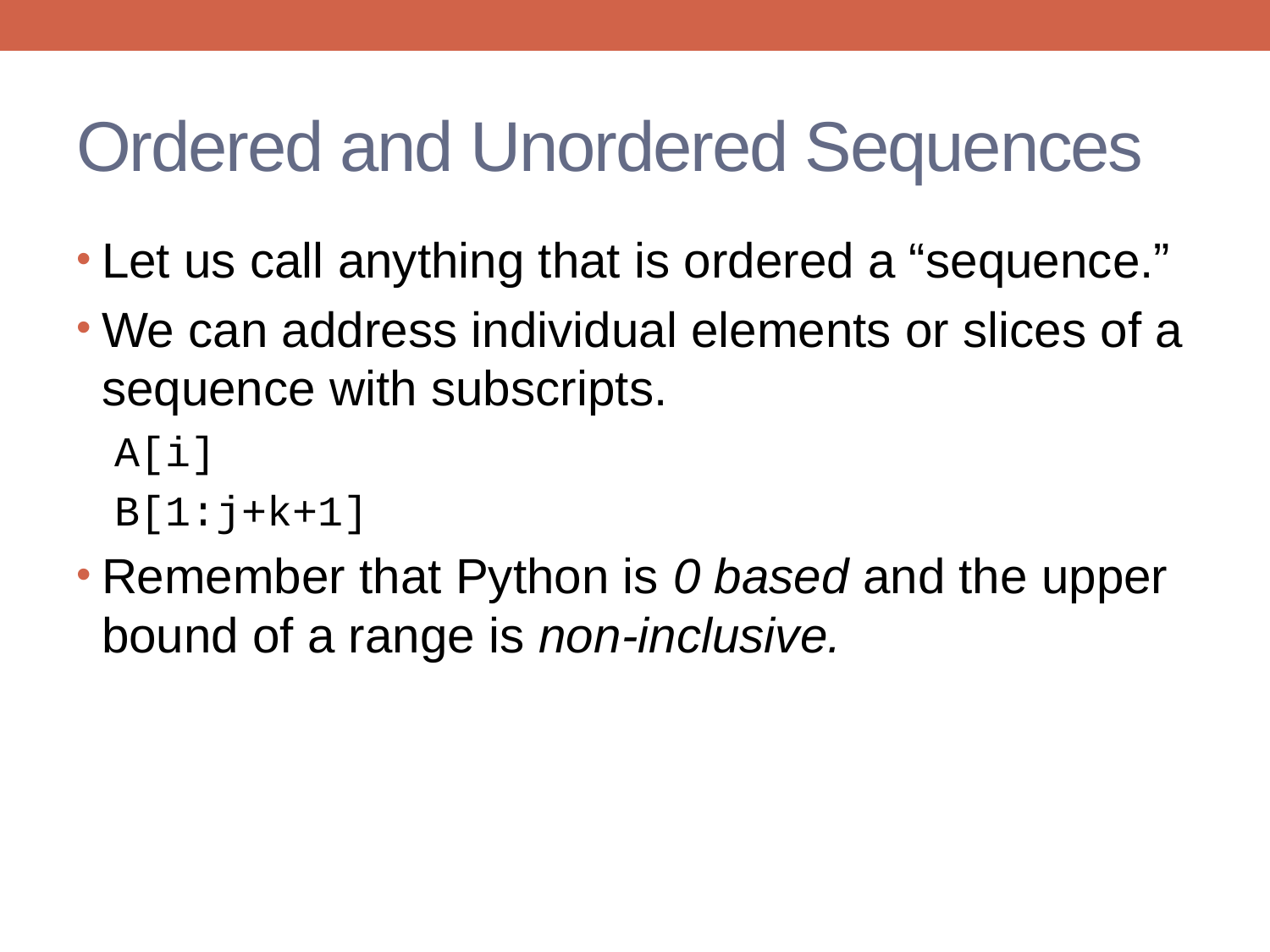

# Ordered and Unordered Sequences
Let us call anything that is ordered a “sequence.”
We can address individual elements or slices of a sequence with subscripts.
A[i]
B[1:j+k+1]
Remember that Python is 0 based and the upper bound of a range is non-inclusive.